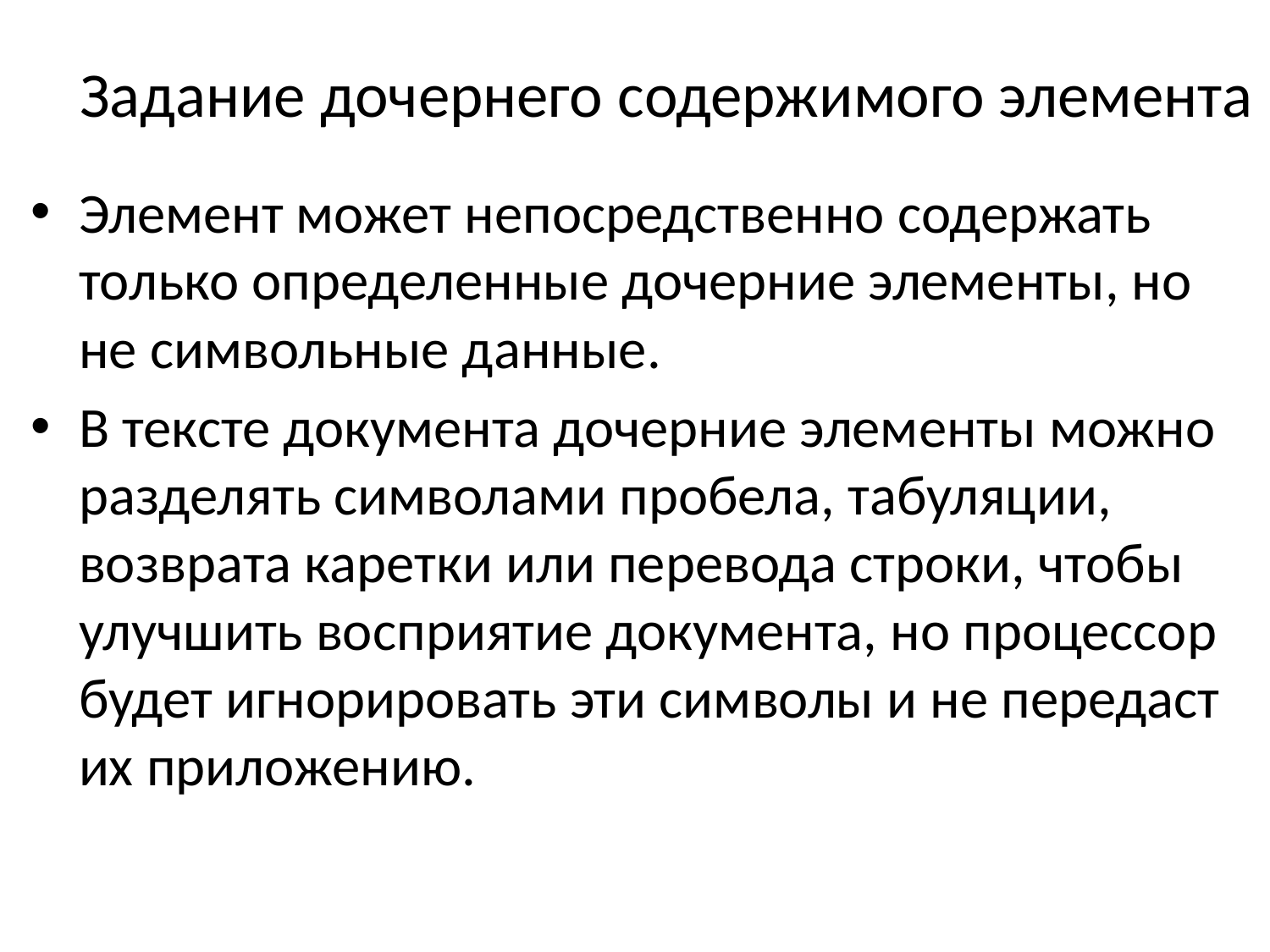

# Задание дочернего содержимого элемента
Элемент может непосредственно содержать только определенные дочерние элементы, но не символьные данные.
В тексте документа дочерние элементы можно разделять символами пробела, табуляции, возврата каретки или перевода строки, чтобы улучшить восприятие документа, но процессор будет игнорировать эти символы и не передаст их приложению.